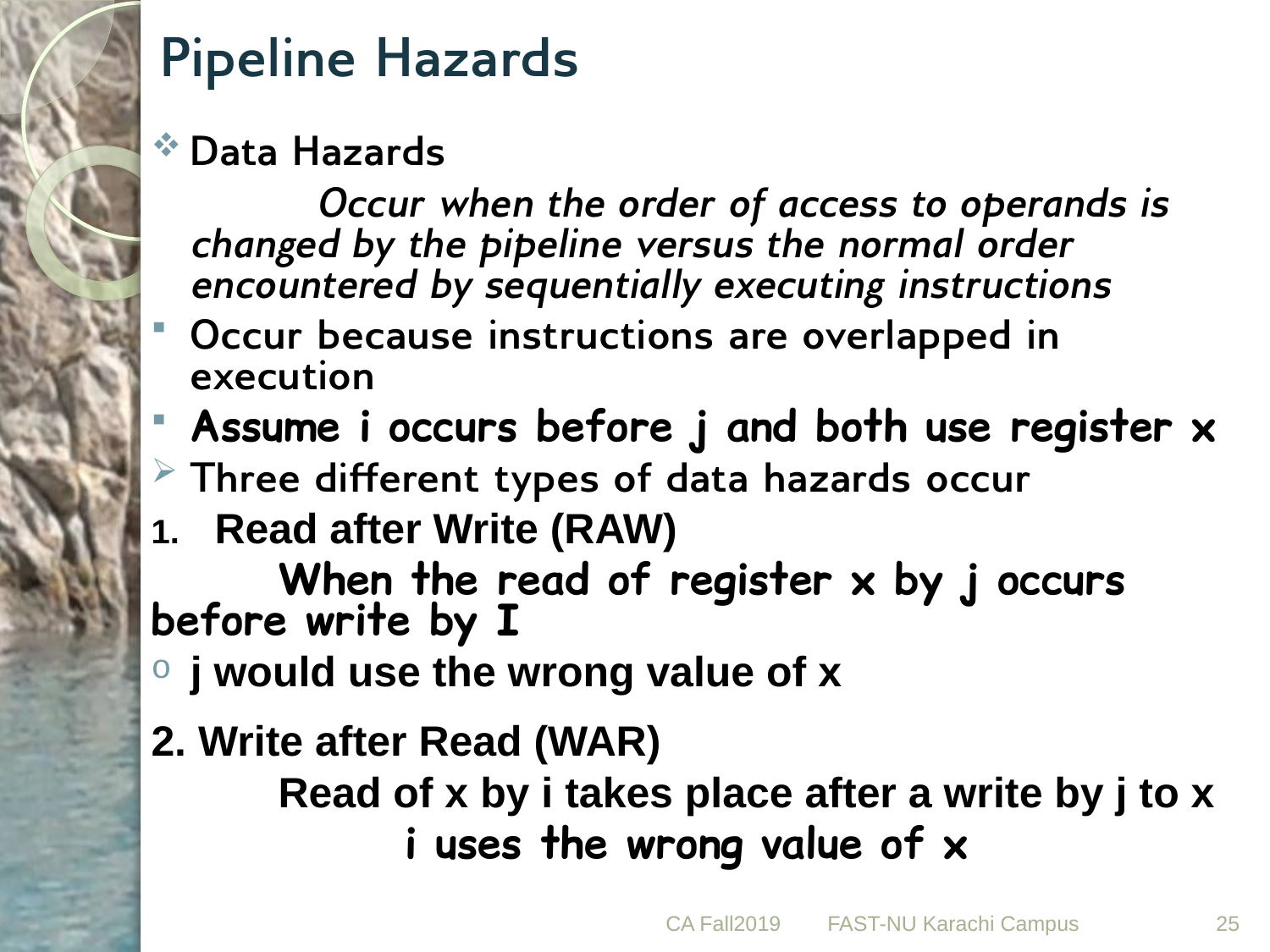

# Pipeline Hazards
Data Hazards
		Occur when the order of access to operands is 	changed by the pipeline versus the normal order 	encountered by sequentially executing instructions
Occur because instructions are overlapped in execution
Assume i occurs before j and both use register x
Three different types of data hazards occur
Read after Write (RAW)
	When the read of register x by j occurs 	before write by I
j would use the wrong value of x

2. Write after Read (WAR)
	Read of x by i takes place after a write by j to x
		i uses the wrong value of x

CA Fall2019
25
FAST-NU Karachi Campus